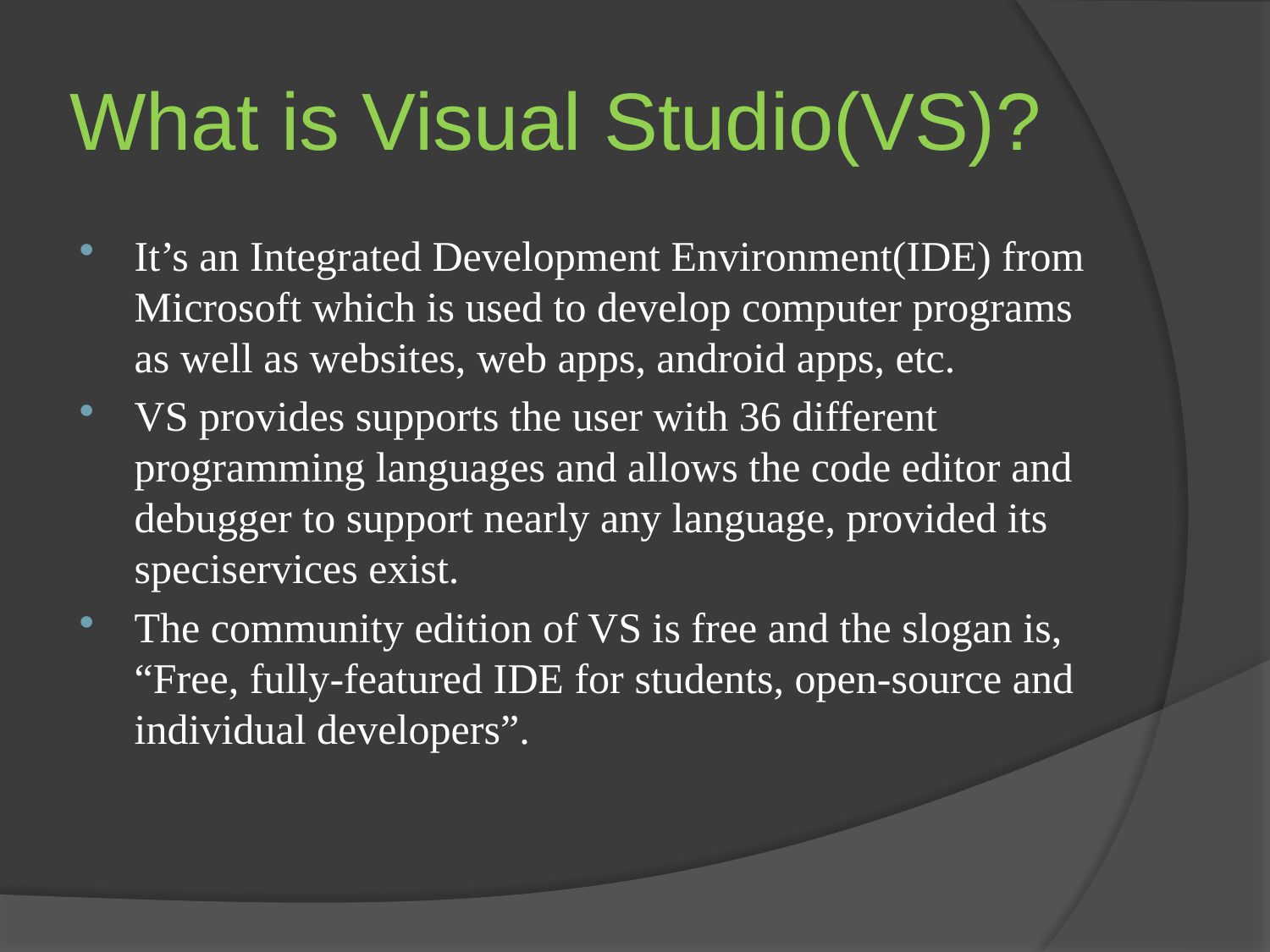

# What is Visual Studio(VS)?
It’s an Integrated Development Environment(IDE) from Microsoft which is used to develop computer programs as well as websites, web apps, android apps, etc.
VS provides supports the user with 36 different programming languages and allows the code editor and debugger to support nearly any language, provided its speciservices exist.
The community edition of VS is free and the slogan is, “Free, fully-featured IDE for students, open-source and individual developers”.